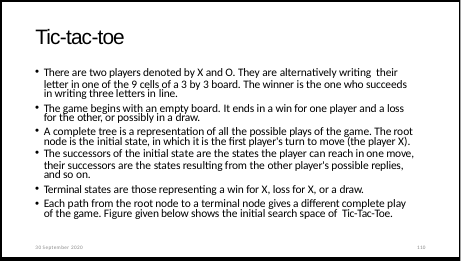

# Tic-tac-toe
There are two players denoted by X and O. They are alternatively writing their
letter in one of the 9 cells of a 3 by 3 board. The winner is the one who succeeds  in writing three letters in line.
The game begins with an empty board. It ends in a win for one player and a loss  for the other, or possibly in a draw.
A complete tree is a representation of all the possible plays of the game. The root  node is the initial state, in which it is the first player's turn to move (the player X).
The successors of the initial state are the states the player can reach in one move,
their successors are the states resulting from the other player's possible replies,  and so on.
Terminal states are those representing a win for X, loss for X, or a draw.
Each path from the root node to a terminal node gives a different complete play  of the game. Figure given below shows the initial search space of Tic-Tac-Toe.
30 September 2020
110